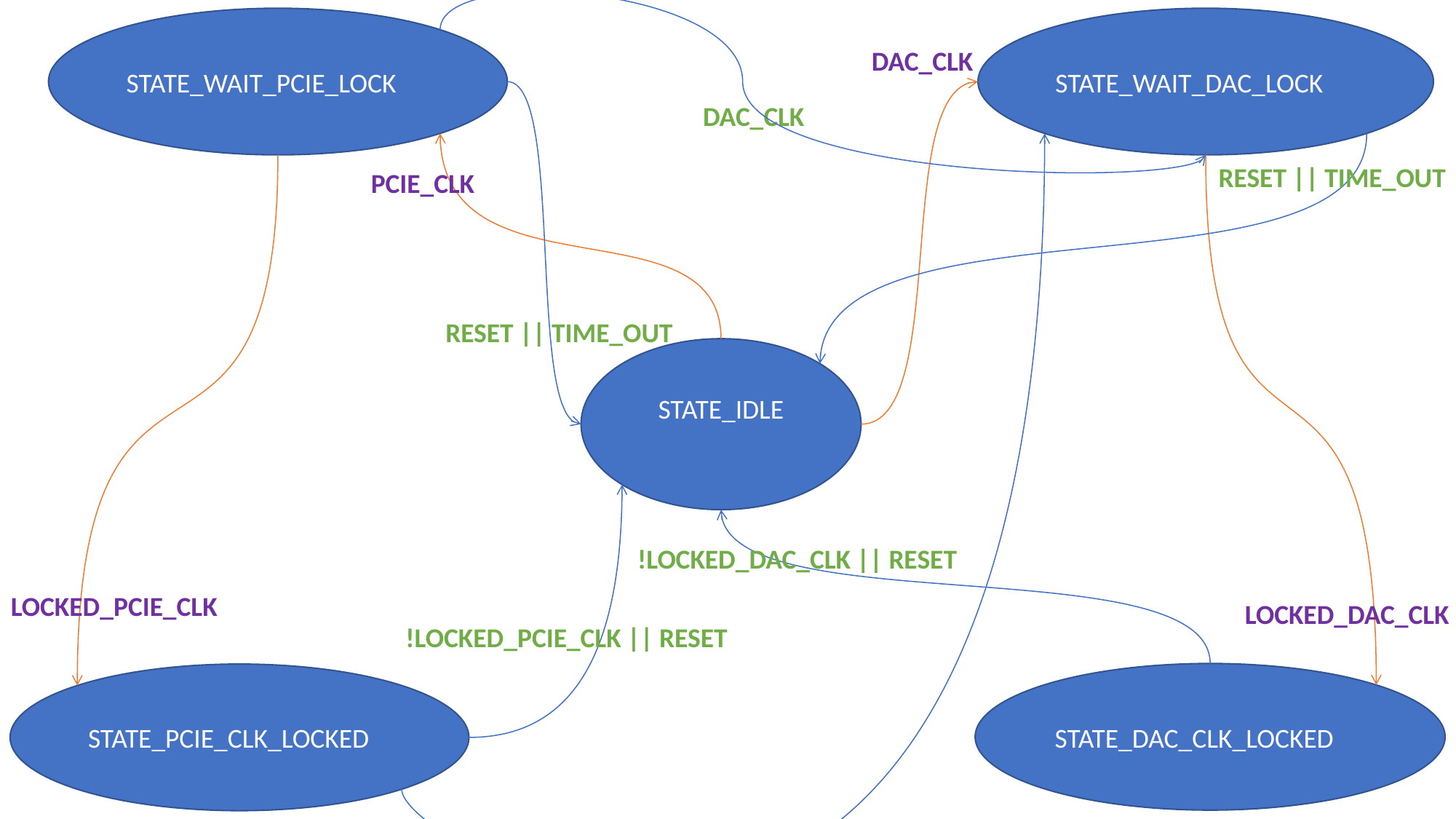

STATE_WAIT_DAC_LOCK
STATE_WAIT_PCIE_LOCK
DAC_CLK
DAC_CLK
RESET || TIME_OUT
PCIE_CLK
 RESET || TIME_OUT
STATE_IDLE

!LOCKED_DAC_CLK || RESET
LOCKED_PCIE_CLK
LOCKED_DAC_CLK
!LOCKED_PCIE_CLK || RESET
STATE_DAC_CLK_LOCKED
STATE_PCIE_CLK_LOCKED